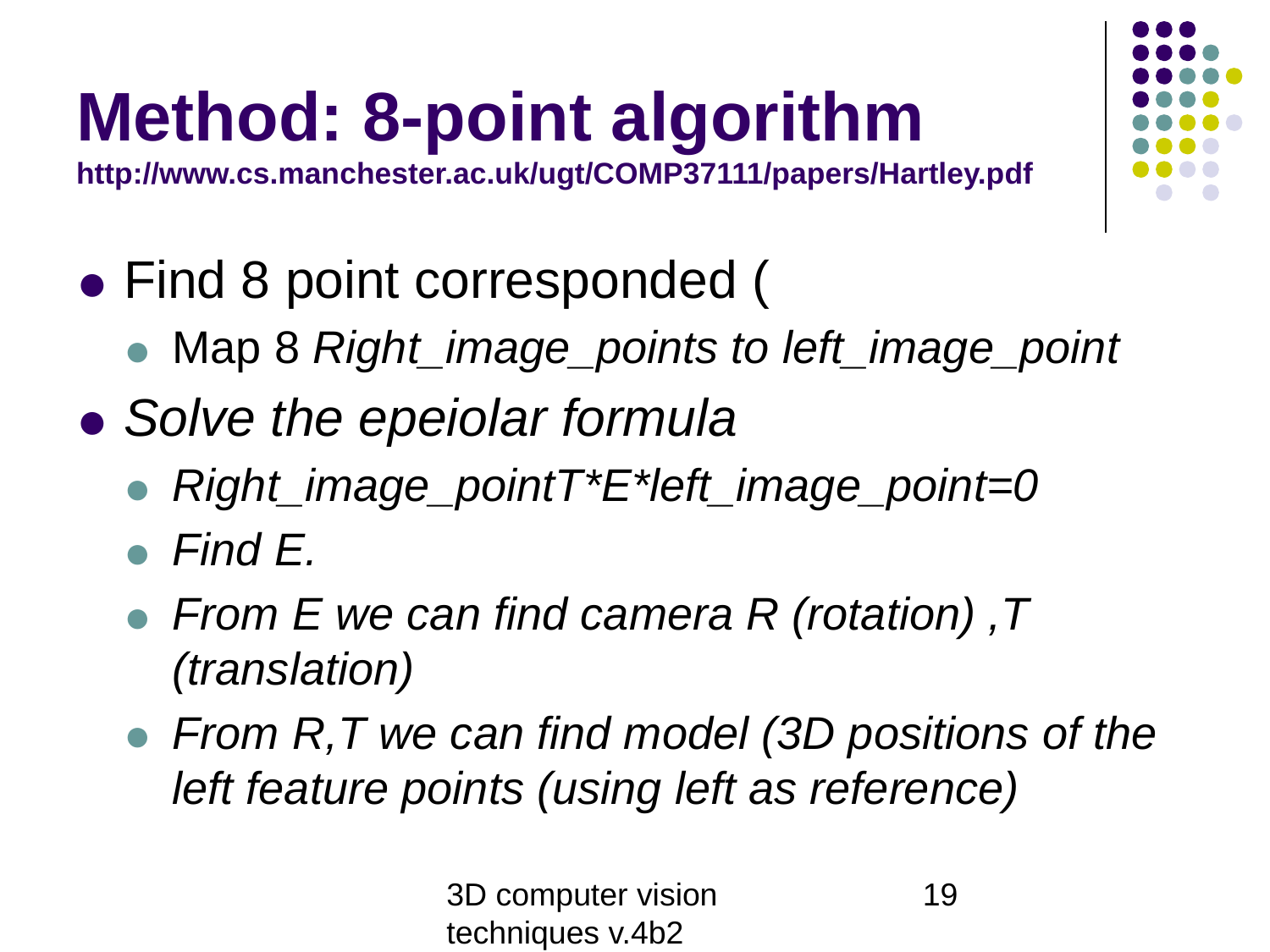

# Method: 8-point algorithm http://www.cs.manchester.ac.uk/ugt/COMP37111/papers/Hartley.pdf
Find 8 point corresponded (
Map 8 Right_image_points to left_image_point
Solve the epeiolar formula
Right_image_pointT*E*left_image_point=0
Find E.
From E we can find camera R (rotation) ,T (translation)
From R,T we can find model (3D positions of the left feature points (using left as reference)
3D computer vision techniques v.4b2
19